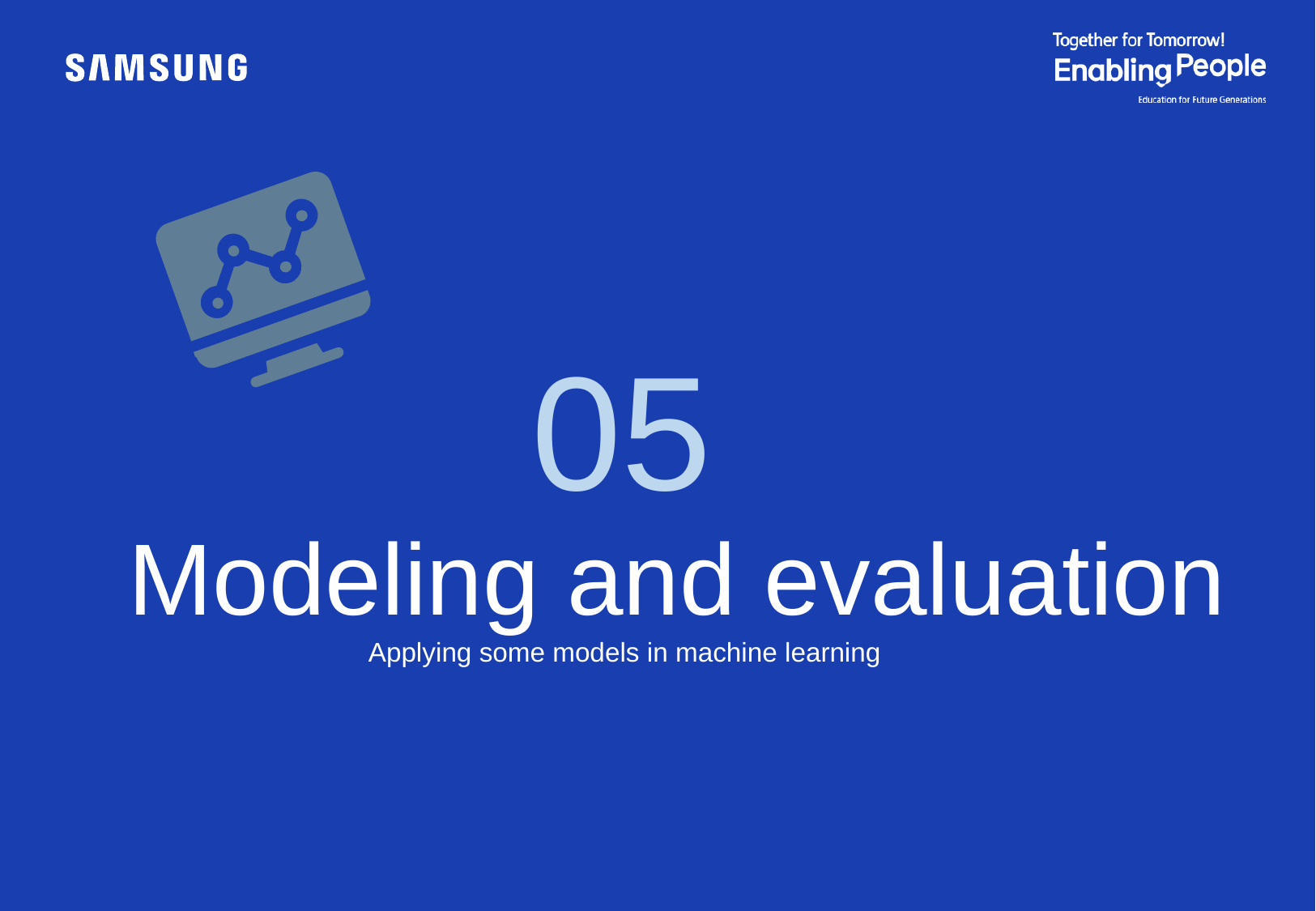

05
   Modeling and evaluation
                                         Applying some models in machine learning